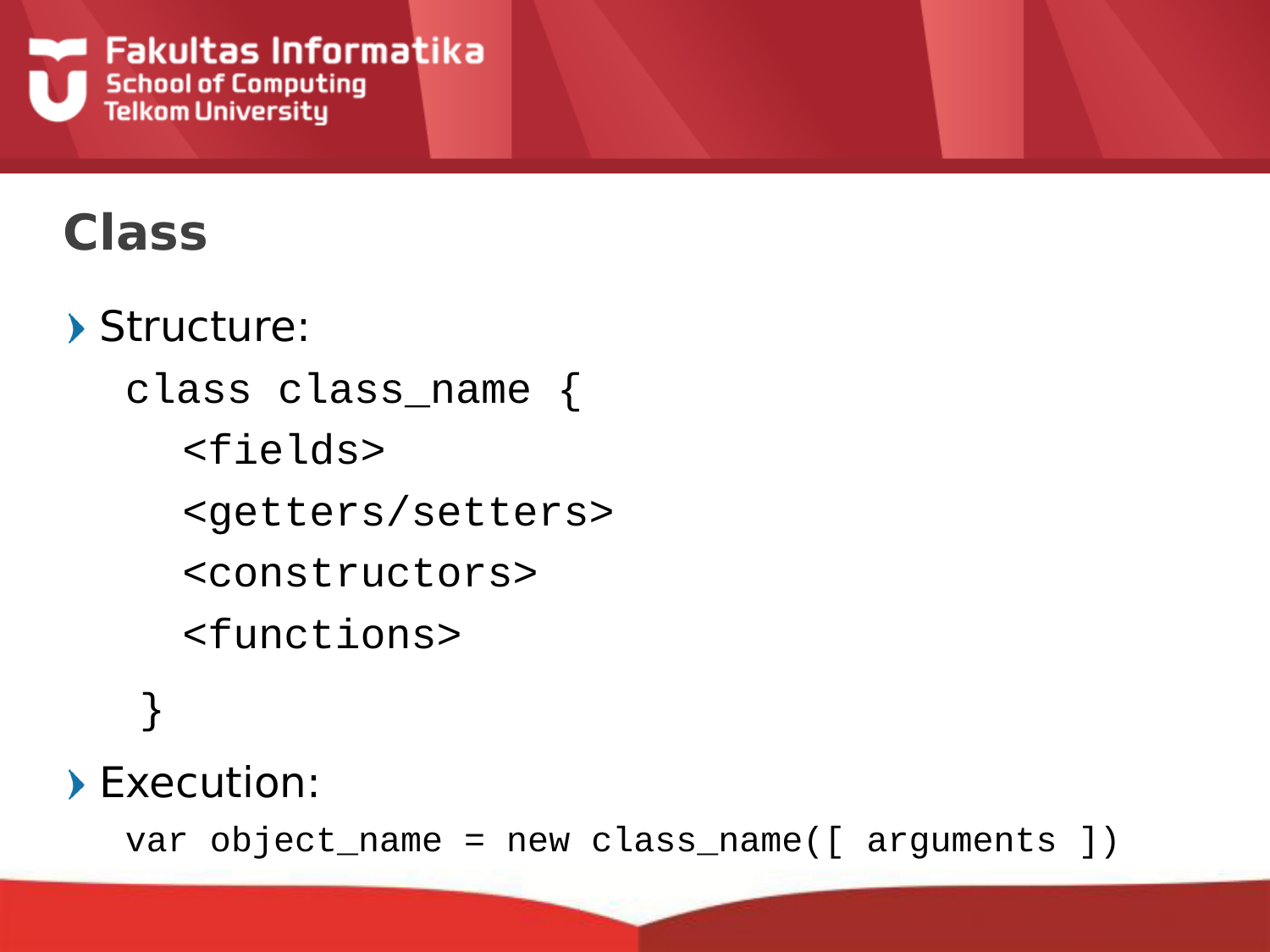

# Class
Structure:
	class class_name {
   <fields>
   <getters/setters>
   <constructors>
   <functions>
   }
Execution:
	var object_name = new class_name([ arguments ])